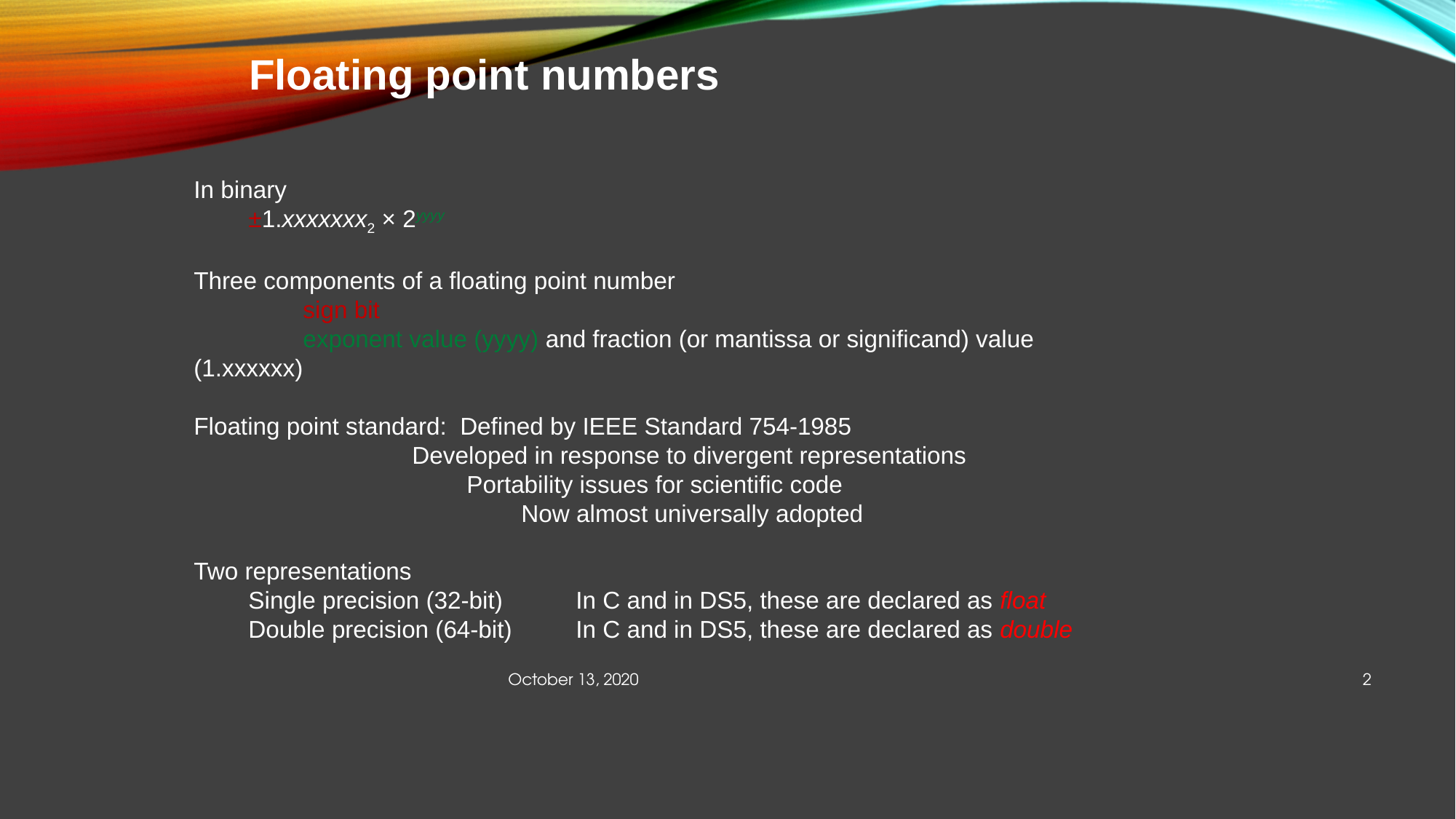

Floating point numbers
In binary
±1.xxxxxxx2 × 2yyyy

Three components of a floating point number
	sign bit
	exponent value (yyyy) and fraction (or mantissa or significand) value (1.xxxxxx)

Floating point standard:  Defined by IEEE Standard 754-1985
		Developed in response to divergent representations
		Portability issues for scientific code
			Now almost universally adopted

Two representations
Single precision (32-bit) 	In C and in DS5, these are declared as float
Double precision (64-bit) 	In C and in DS5, these are declared as double

October 13, 2020
2